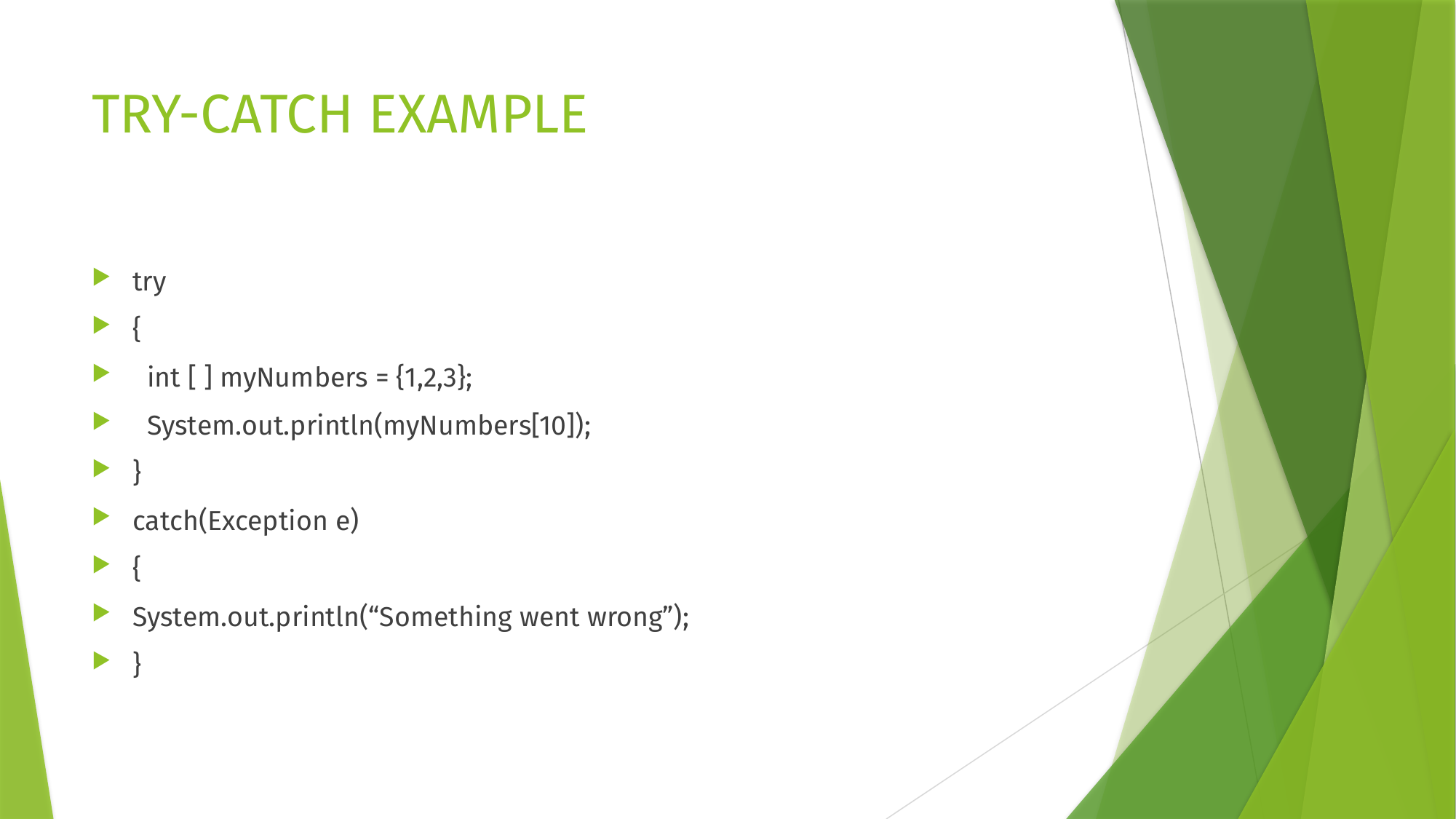

# TRY-CATCH EXAMPLE
try
{
  int [ ] myNumbers = {1,2,3};
  System.out.println(myNumbers[10]);
}
catch(Exception e)
{
System.out.println(“Something went wrong”);
}